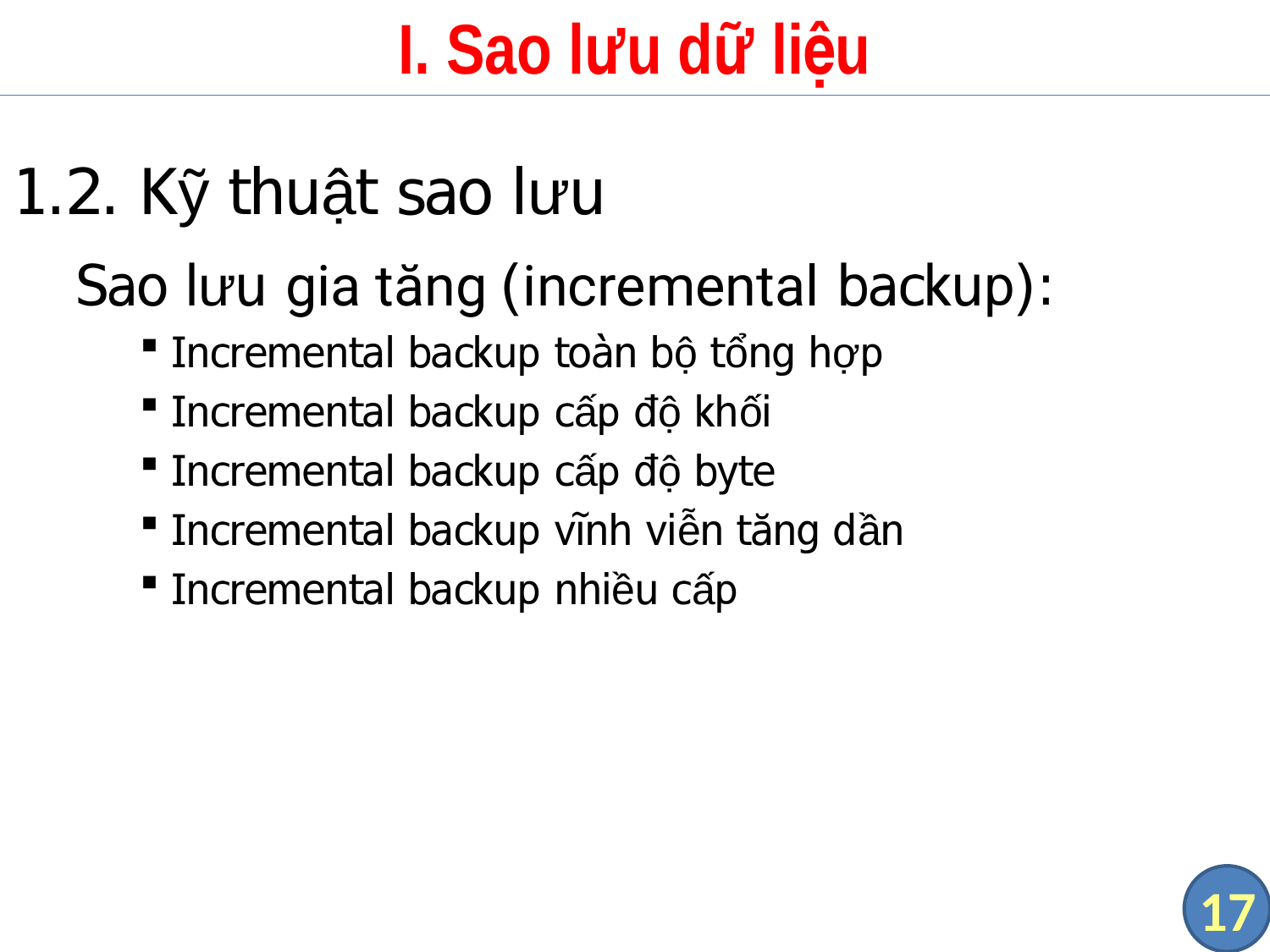

# I. Sao lưu dữ liệu
1.2. Kỹ thuật sao lưu
Sao lưu gia tăng (incremental backup):
Incremental backup toàn bộ tổng hợp
Incremental backup cấp độ khối
Incremental backup cấp độ byte
Incremental backup vĩnh viễn tăng dần
Incremental backup nhiều cấp

17